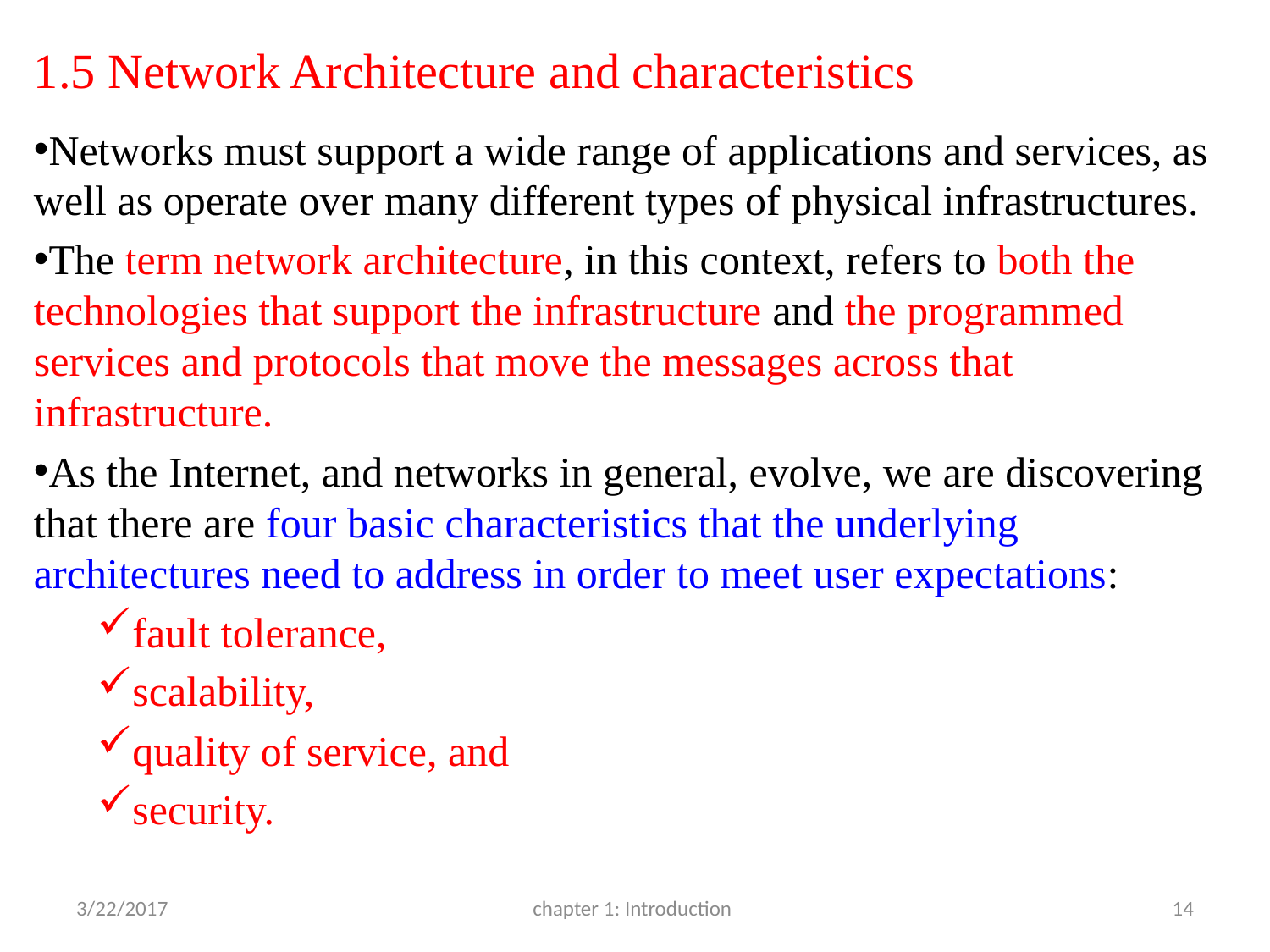

# 1.5 Network Architecture and characteristics
Networks must support a wide range of applications and services, as well as operate over many different types of physical infrastructures.
The term network architecture, in this context, refers to both the technologies that support the infrastructure and the programmed services and protocols that move the messages across that infrastructure.
As the Internet, and networks in general, evolve, we are discovering that there are four basic characteristics that the underlying architectures need to address in order to meet user expectations:
fault tolerance,
scalability,
quality of service, and
security.
3/22/2017
chapter 1: Introduction
14